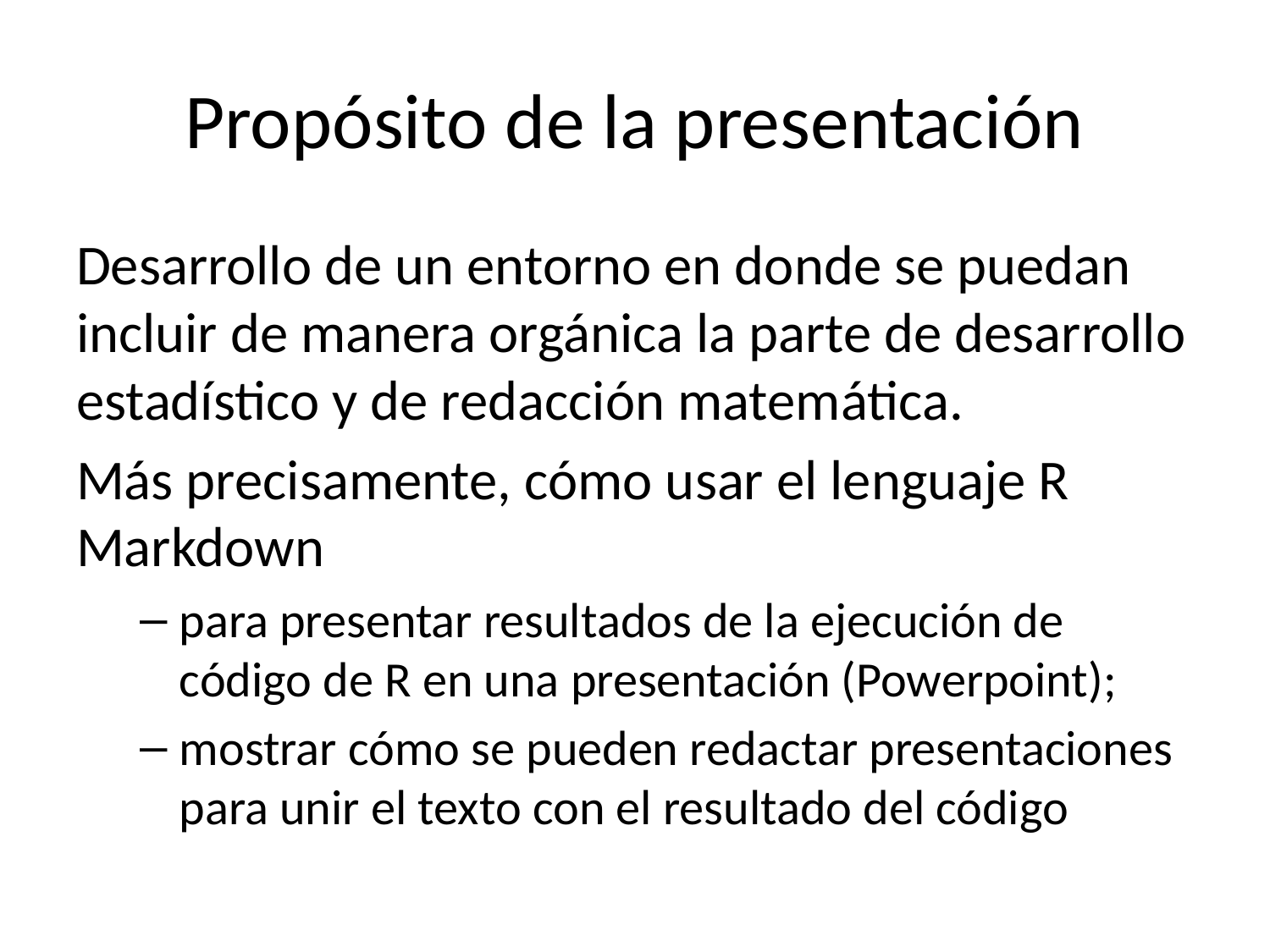

# Propósito de la presentación
Desarrollo de un entorno en donde se puedan incluir de manera orgánica la parte de desarrollo estadístico y de redacción matemática.
Más precisamente, cómo usar el lenguaje R Markdown
para presentar resultados de la ejecución de código de R en una presentación (Powerpoint);
mostrar cómo se pueden redactar presentaciones para unir el texto con el resultado del código